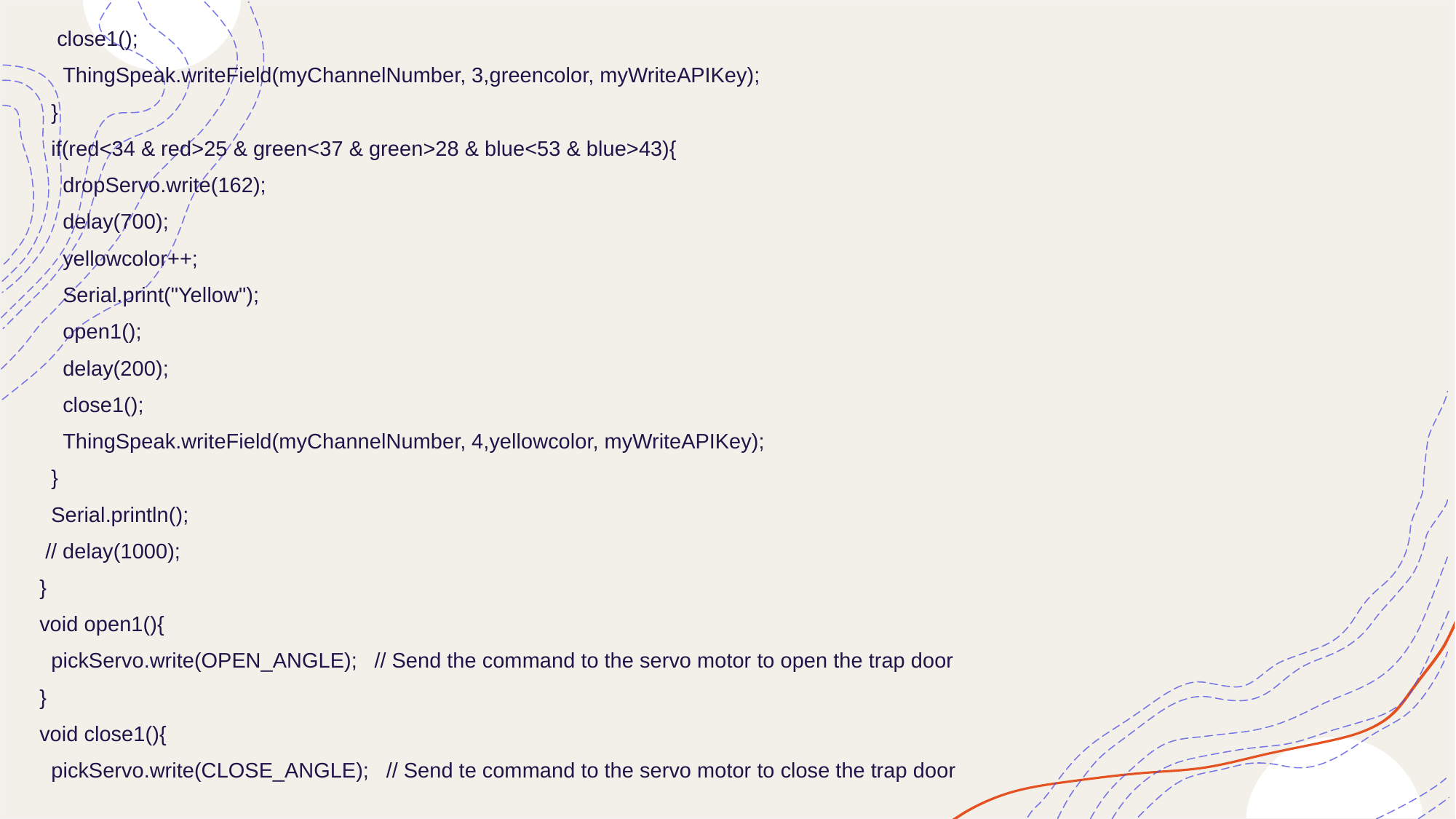

close1();
    ThingSpeak.writeField(myChannelNumber, 3,greencolor, myWriteAPIKey);
  }
  if(red<34 & red>25 & green<37 & green>28 & blue<53 & blue>43){
    dropServo.write(162);
    delay(700);
    yellowcolor++;
    Serial.print("Yellow");
    open1();
    delay(200);
    close1();
    ThingSpeak.writeField(myChannelNumber, 4,yellowcolor, myWriteAPIKey);
  }
  Serial.println();
 // delay(1000);
}
void open1(){
  pickServo.write(OPEN_ANGLE);   // Send the command to the servo motor to open the trap door
}
void close1(){
  pickServo.write(CLOSE_ANGLE);   // Send te command to the servo motor to close the trap door